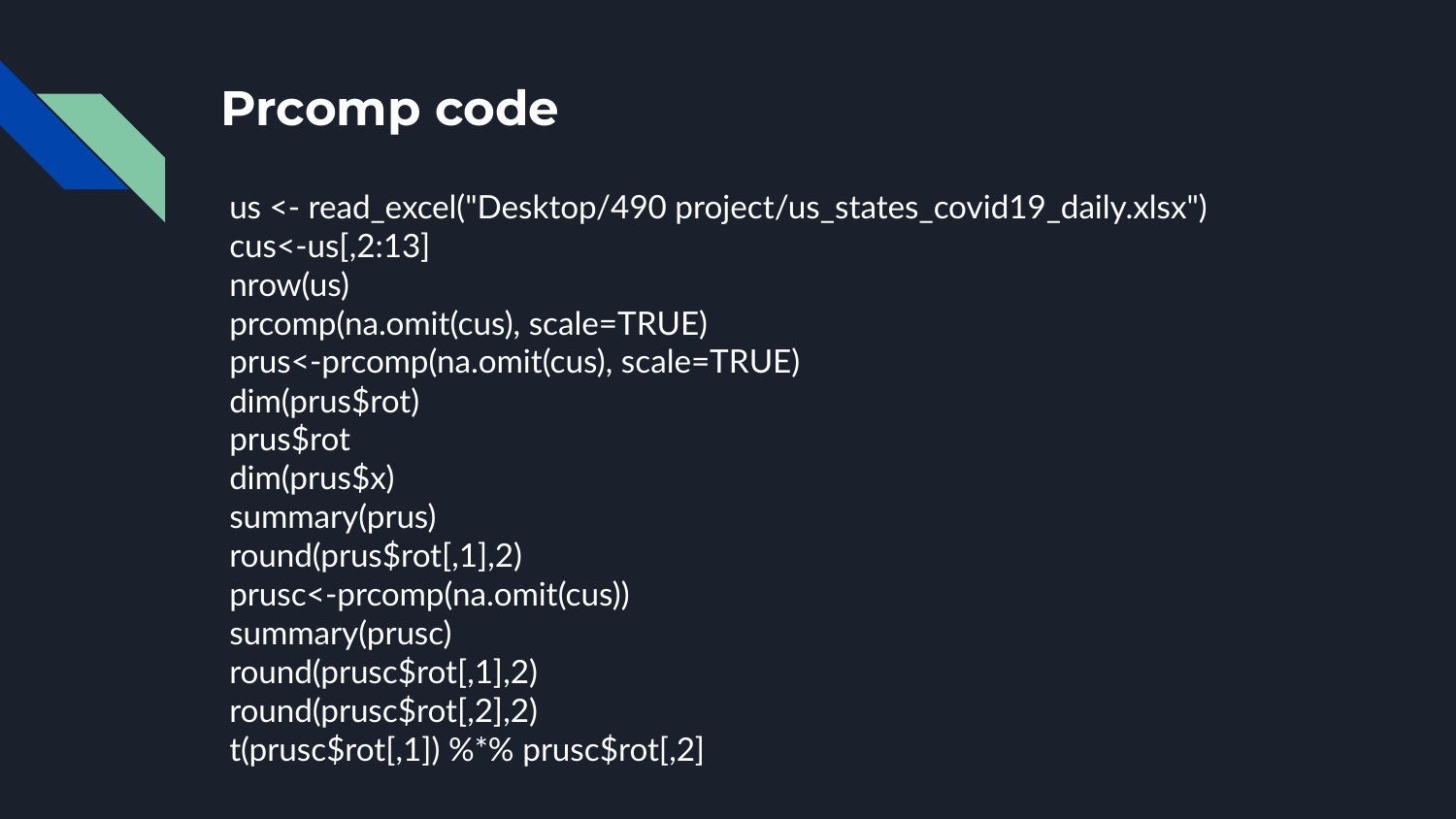

# Prcomp code
us <- read_excel("Desktop/490 project/us_states_covid19_daily.xlsx")
cus<-us[,2:13]
nrow(us)
prcomp(na.omit(cus), scale=TRUE)
prus<-prcomp(na.omit(cus), scale=TRUE)
dim(prus$rot)
prus$rot
dim(prus$x)
summary(prus)
round(prus$rot[,1],2)
prusc<-prcomp(na.omit(cus))
summary(prusc)
round(prusc$rot[,1],2)
round(prusc$rot[,2],2)
t(prusc$rot[,1]) %*% prusc$rot[,2]